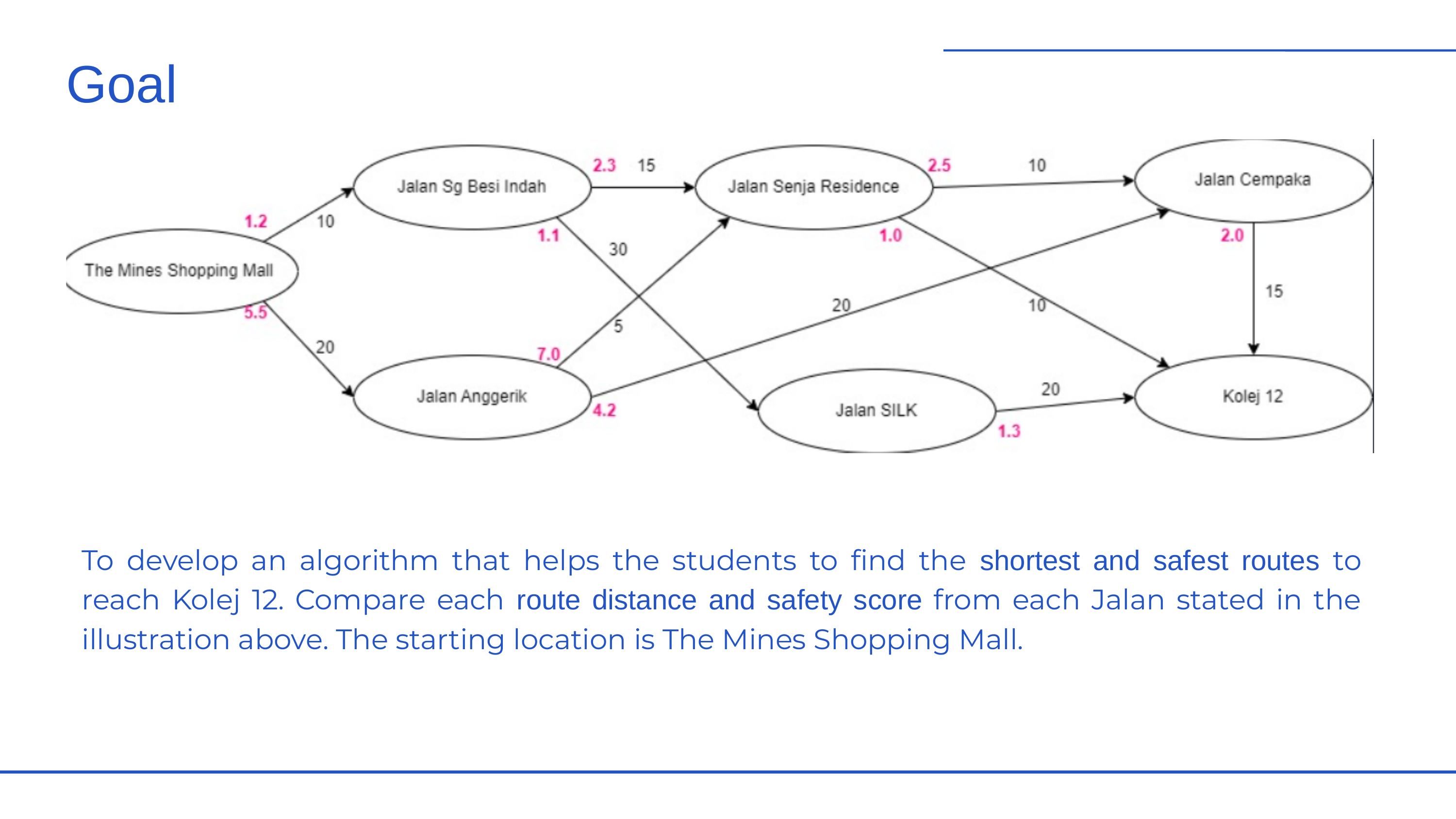

Goal

To develop an algorithm that helps the students to find the shortest and safest routes to reach Kolej 12. Compare each route distance and safety score from each Jalan stated in the illustration above. The starting location is The Mines Shopping Mall.